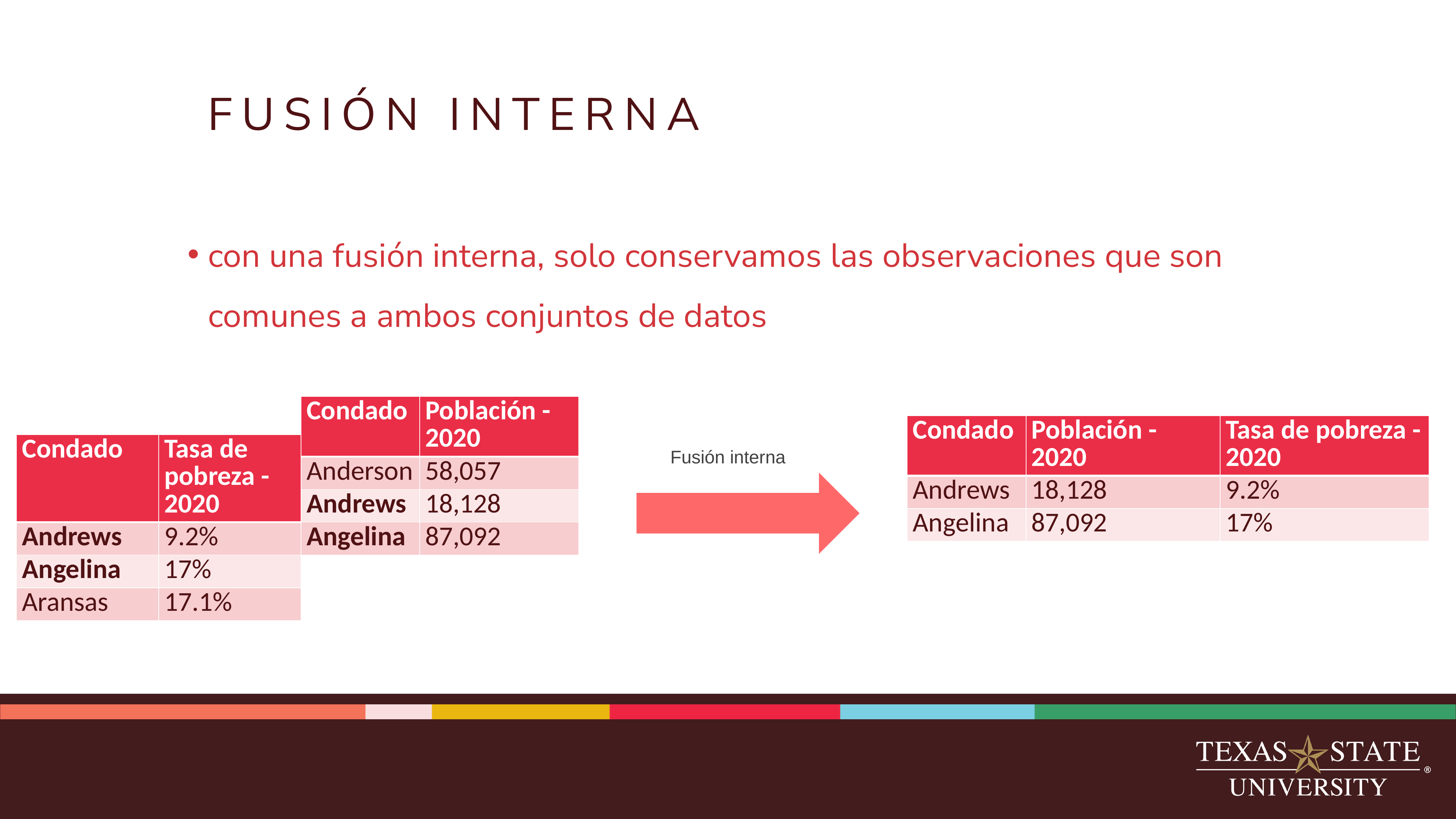

# FUSIÓN INTERNA
con una fusión interna, solo conservamos las observaciones que son comunes a ambos conjuntos de datos
| Condado | Población - 2020 |
| --- | --- |
| Anderson | 58,057 |
| Andrews | 18,128 |
| Angelina | 87,092 |
| Condado | Población - 2020 | Tasa de pobreza - 2020 |
| --- | --- | --- |
| Andrews | 18,128 | 9.2% |
| Angelina | 87,092 | 17% |
| Condado | Tasa de pobreza - 2020 |
| --- | --- |
| Andrews | 9.2% |
| Angelina | 17% |
| Aransas | 17.1% |
Fusión interna